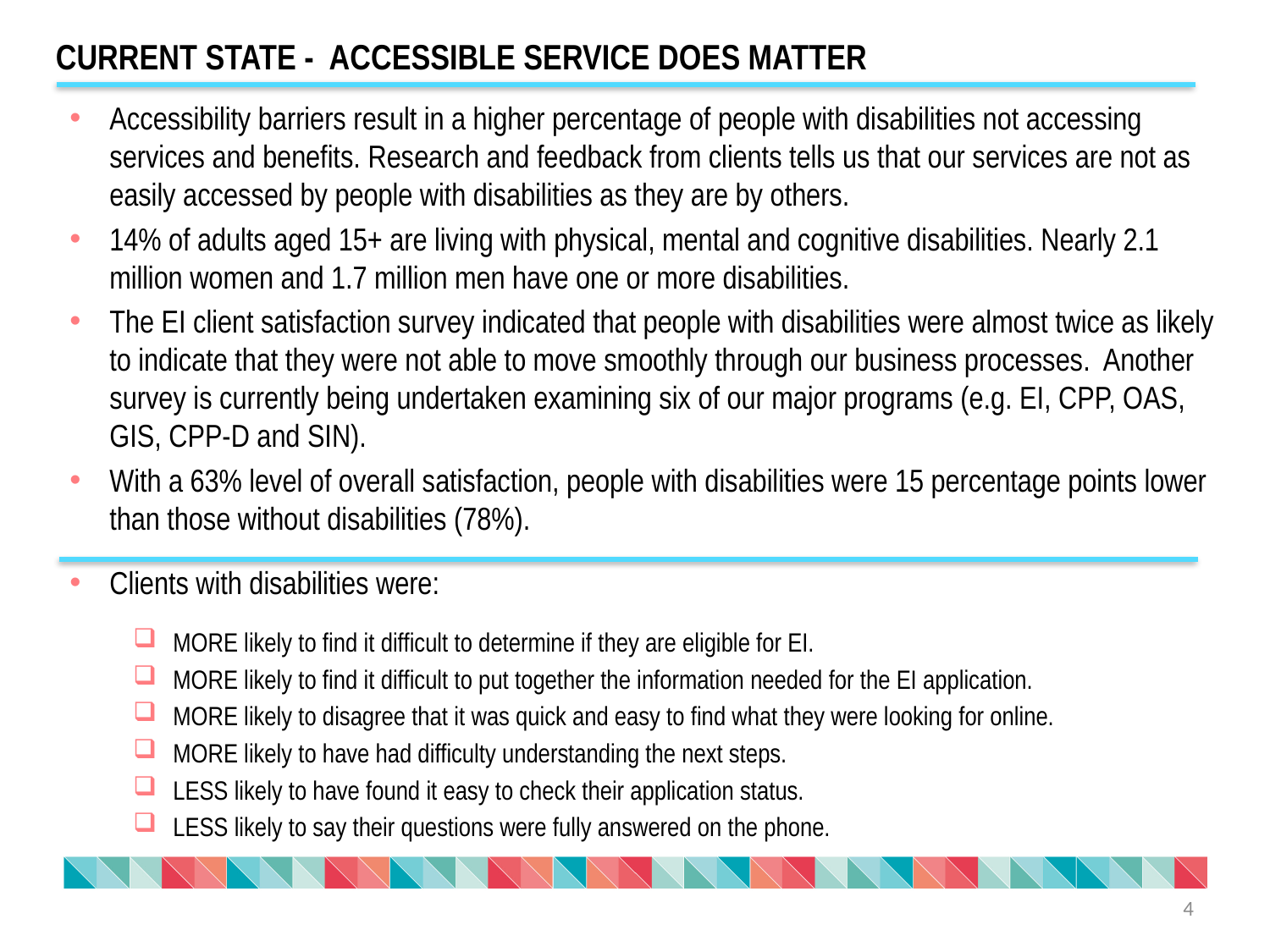

CURRENT STATE -  ACCESSIBLE SERVICE DOES MATTER
Accessibility barriers result in a higher percentage of people with disabilities not accessing services and benefits. Research and feedback from clients tells us that our services are not as easily accessed by people with disabilities as they are by others.
14% of adults aged 15+ are living with physical, mental and cognitive disabilities. Nearly 2.1 million women and 1.7 million men have one or more disabilities.
The EI client satisfaction survey indicated that people with disabilities were almost twice as likely to indicate that they were not able to move smoothly through our business processes.  Another survey is currently being undertaken examining six of our major programs (e.g. EI, CPP, OAS, GIS, CPP-D and SIN).
With a 63% level of overall satisfaction, people with disabilities were 15 percentage points lower than those without disabilities (78%).

Clients with disabilities were:

MORE likely to find it difficult to determine if they are eligible for EI.
MORE likely to find it difficult to put together the information needed for the EI application.
MORE likely to disagree that it was quick and easy to find what they were looking for online.
MORE likely to have had difficulty understanding the next steps.
LESS likely to have found it easy to check their application status.
LESS likely to say their questions were fully answered on the phone.

4